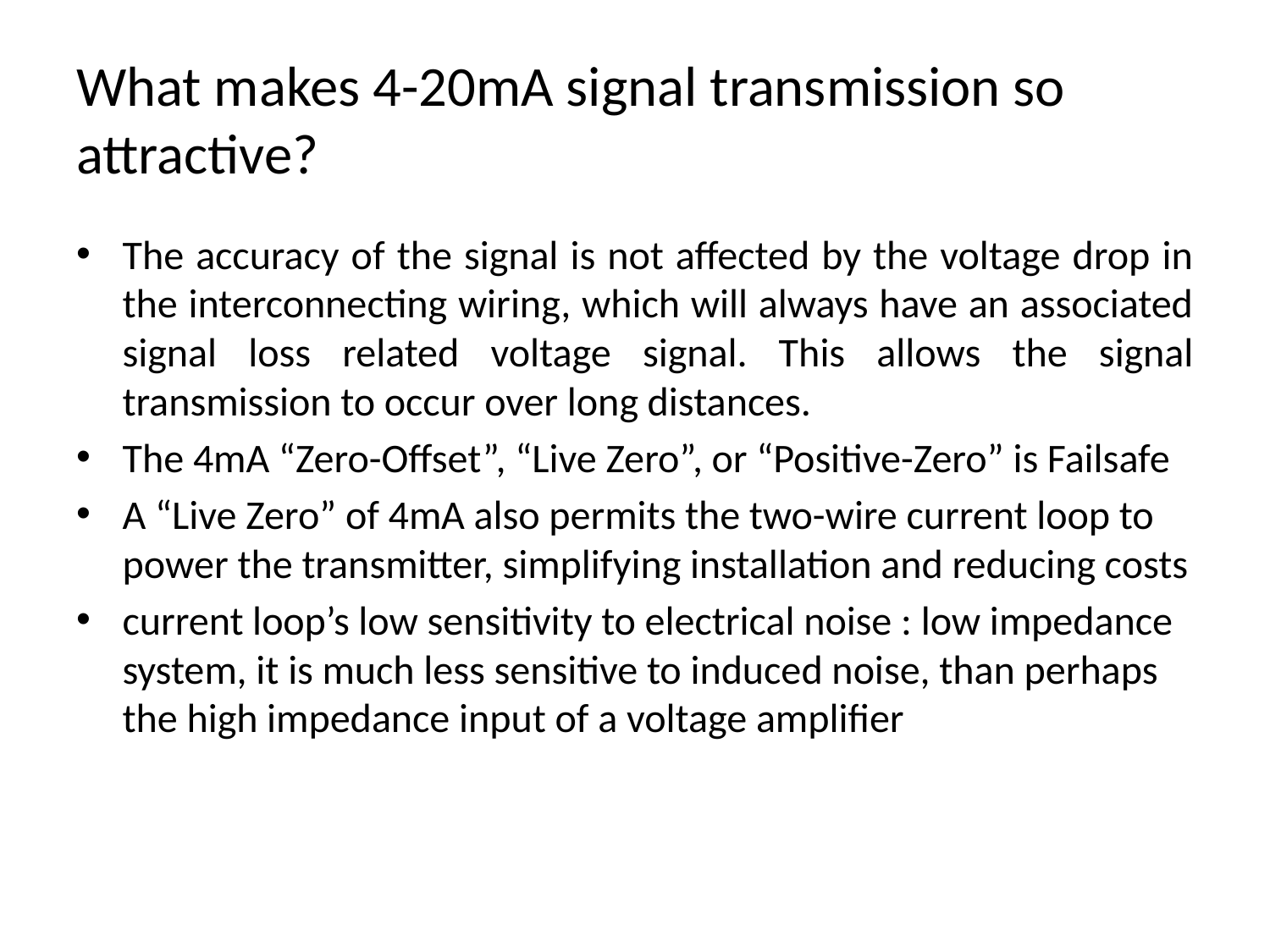

# What makes 4-20mA signal transmission so attractive?
The accuracy of the signal is not affected by the voltage drop in the interconnecting wiring, which will always have an associated signal loss related voltage signal. This allows the signal transmission to occur over long distances.
The 4mA “Zero-Offset”, “Live Zero”, or “Positive-Zero” is Failsafe
A “Live Zero” of 4mA also permits the two-wire current loop to power the transmitter, simplifying installation and reducing costs
current loop’s low sensitivity to electrical noise : low impedance system, it is much less sensitive to induced noise, than perhaps the high impedance input of a voltage amplifier